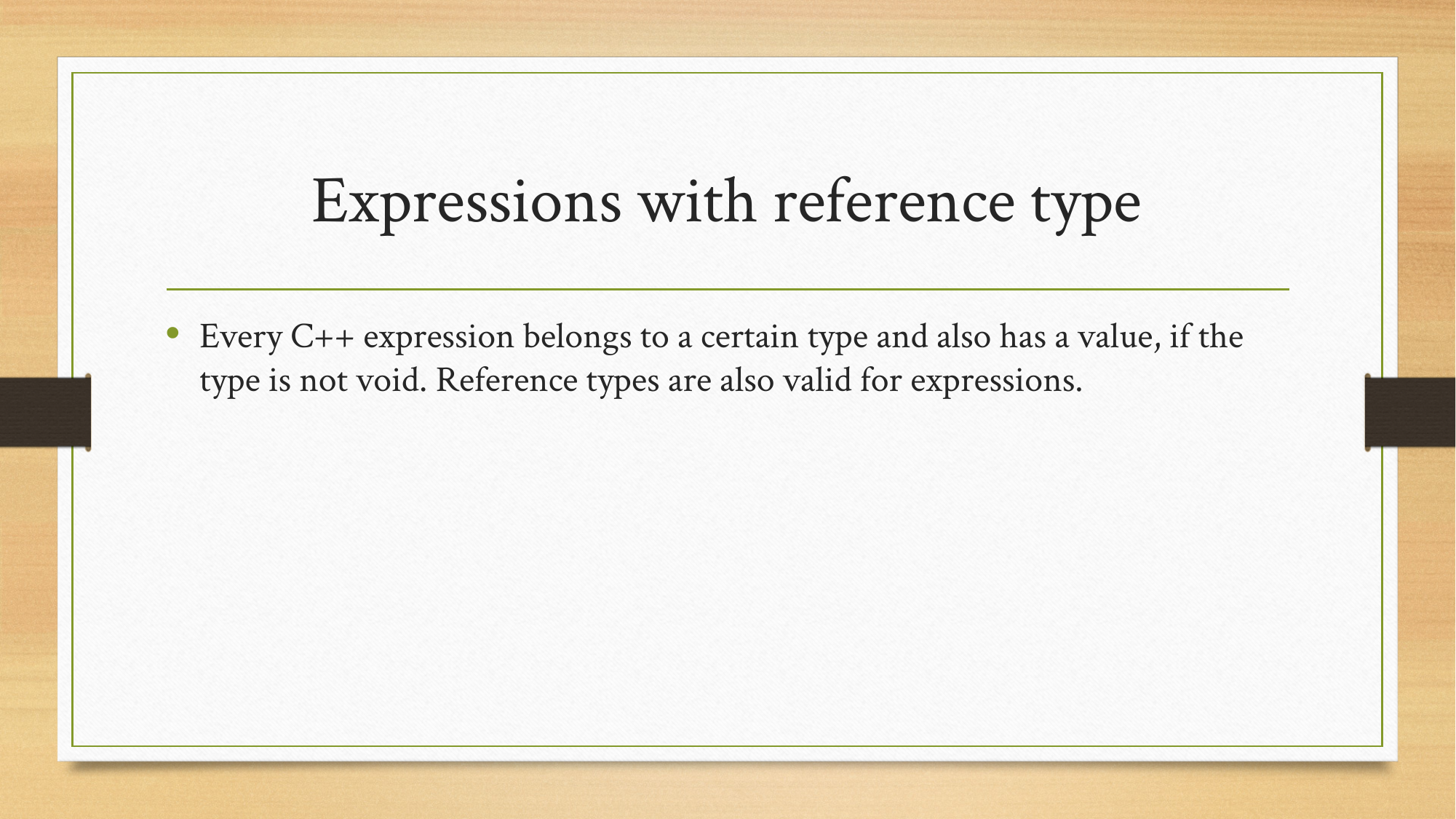

# Expressions with reference type
Every C++ expression belongs to a certain type and also has a value, if the type is not void. Reference types are also valid for expressions.